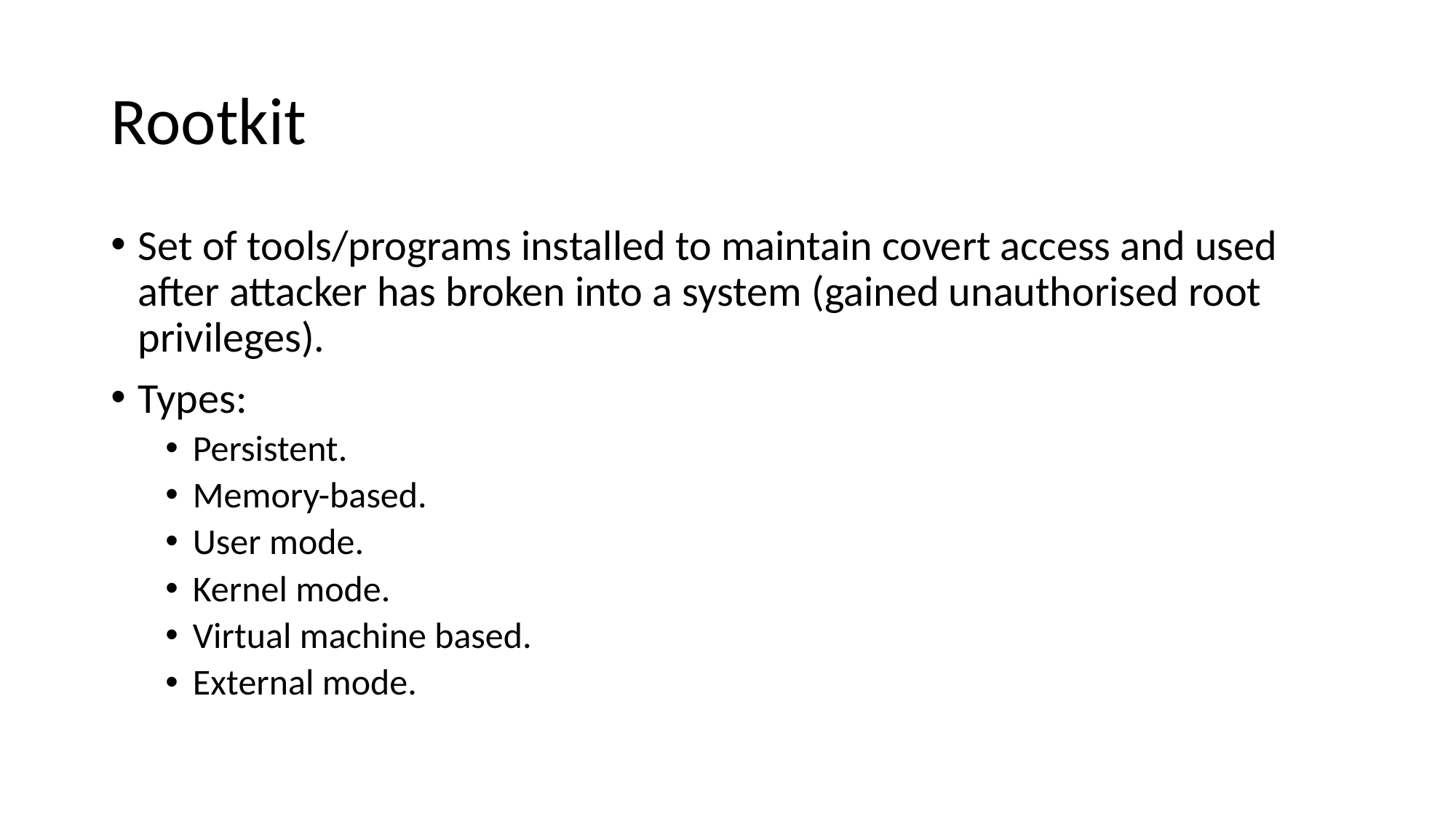

# Rootkit
Set of tools/programs installed to maintain covert access and used after attacker has broken into a system (gained unauthorised root privileges).
Types:
Persistent.
Memory-based.
User mode.
Kernel mode.
Virtual machine based.
External mode.